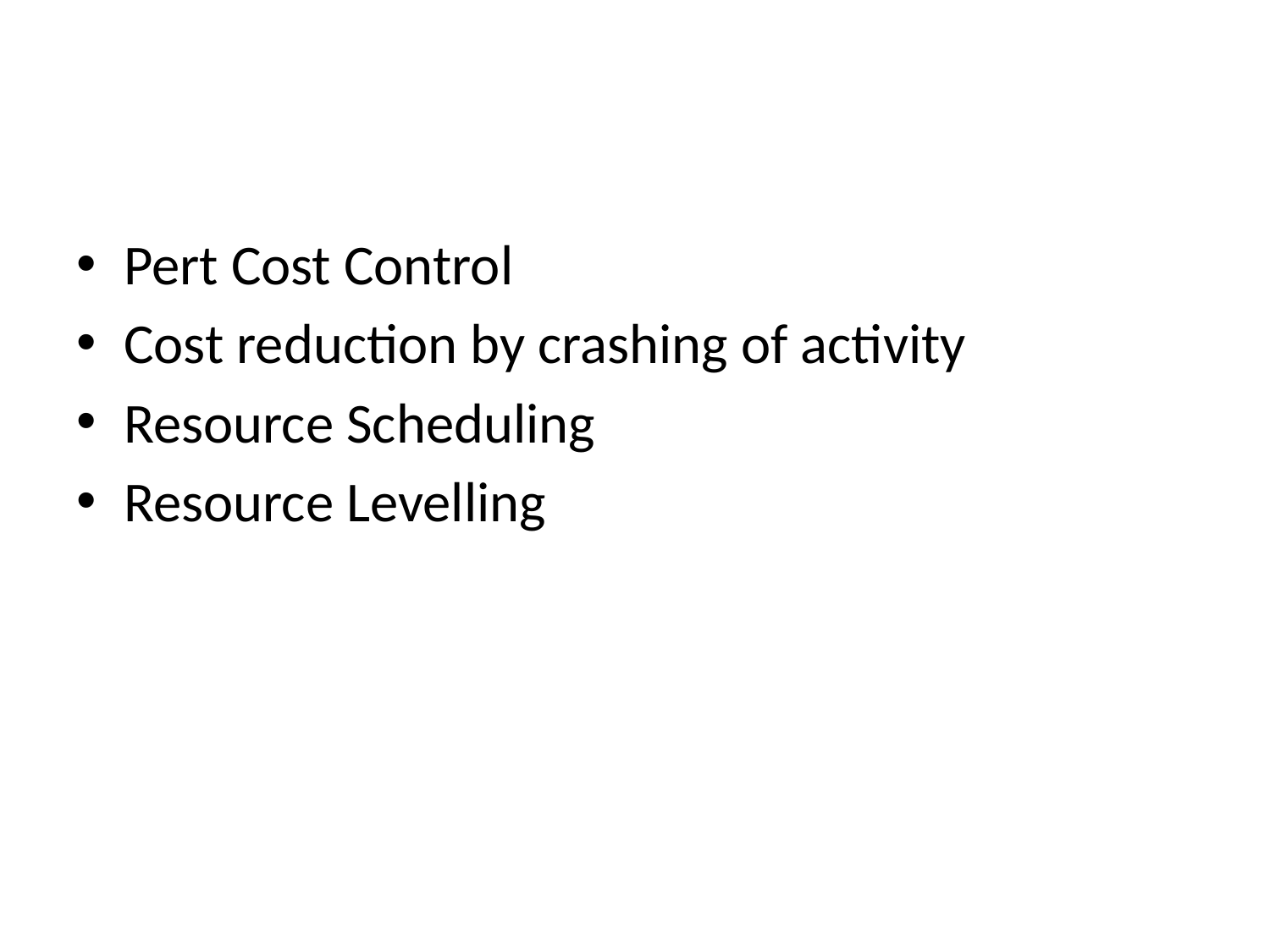

#
Pert Cost Control
Cost reduction by crashing of activity
Resource Scheduling
Resource Levelling